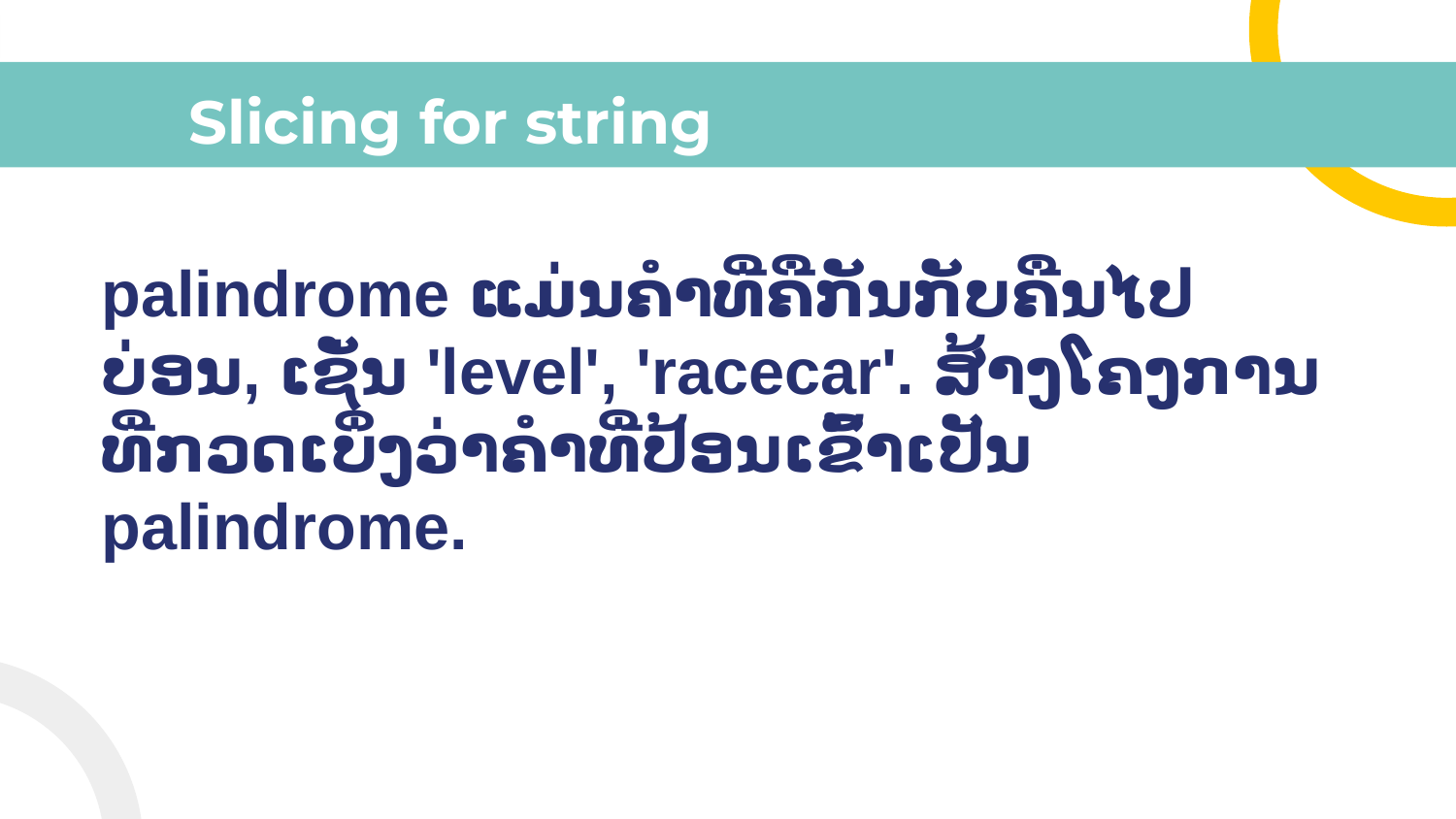

# Slicing for string
palindrome ແມ່ນຄໍາທີ່ຄືກັນກັບຄືນໄປບ່ອນ, ເຊັ່ນ 'level', 'racecar'. ສ້າງໂຄງການທີ່ກວດເບິ່ງວ່າຄໍາທີ່ປ້ອນເຂົ້າເປັນ palindrome.